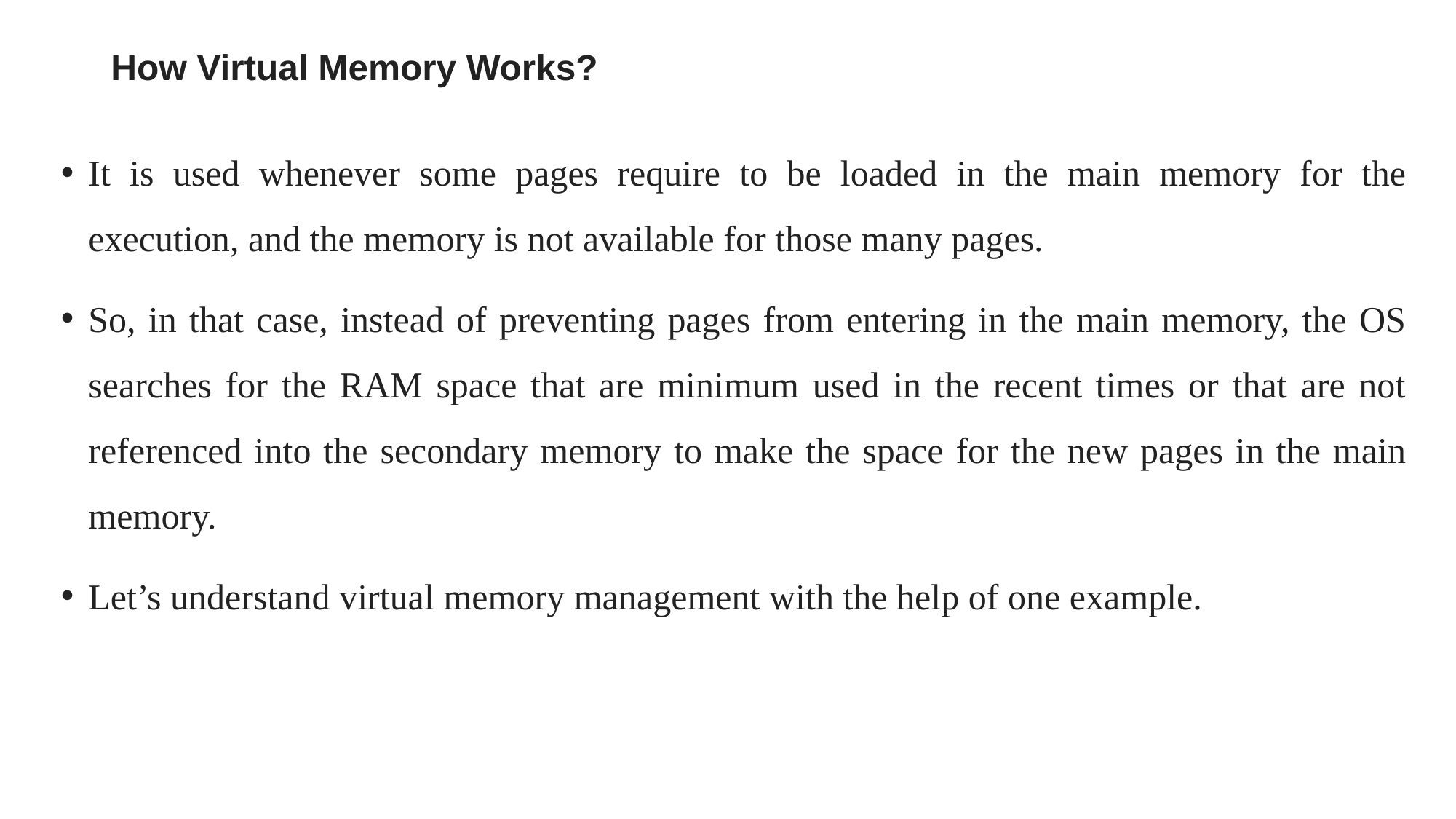

# How Virtual Memory Works?
It is used whenever some pages require to be loaded in the main memory for the execution, and the memory is not available for those many pages.
So, in that case, instead of preventing pages from entering in the main memory, the OS searches for the RAM space that are minimum used in the recent times or that are not referenced into the secondary memory to make the space for the new pages in the main memory.
Let’s understand virtual memory management with the help of one example.